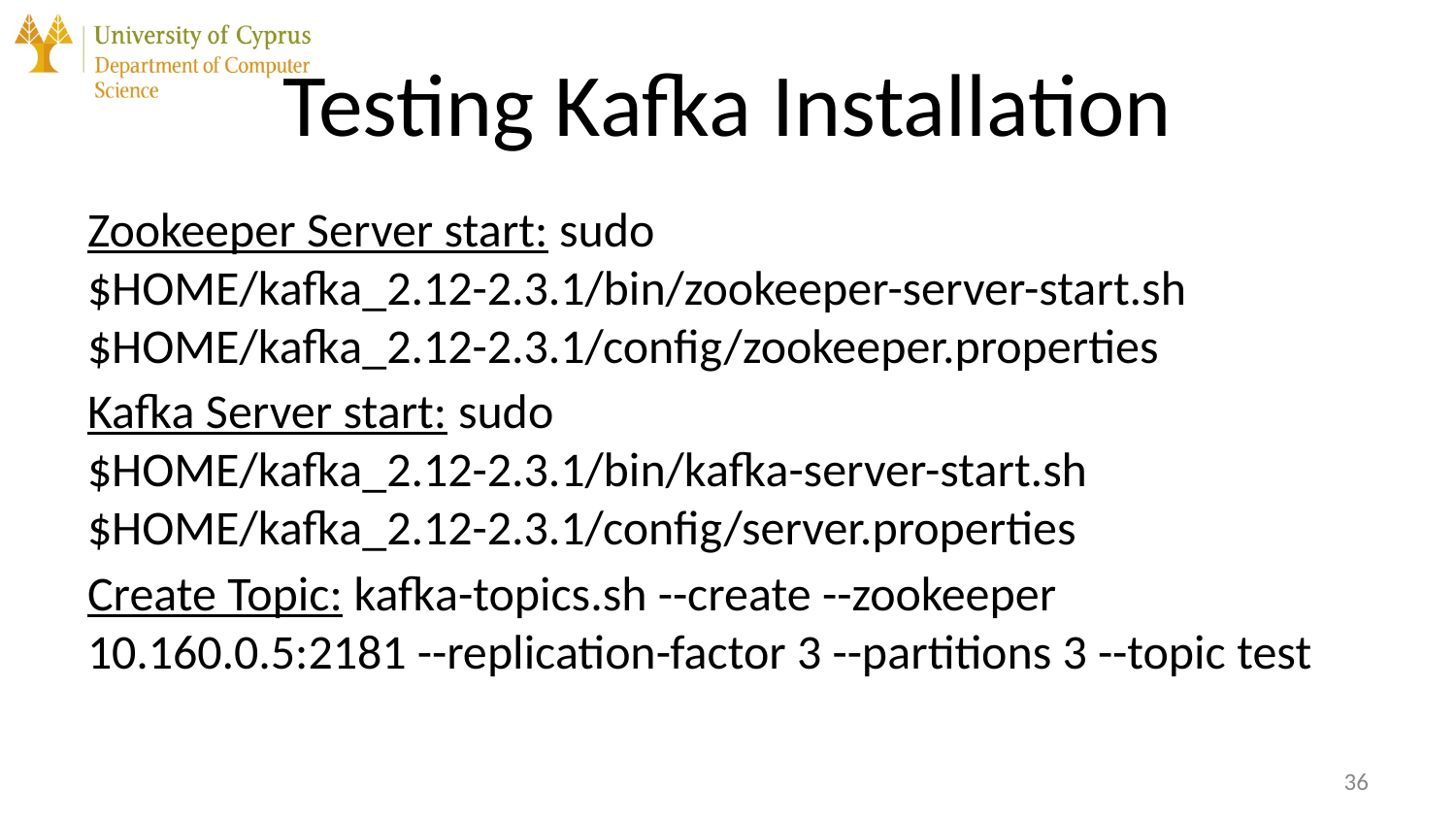

# Testing Kafka Installation
Zookeeper Server start: sudo $HOME/kafka_2.12-2.3.1/bin/zookeeper-server-start.sh $HOME/kafka_2.12-2.3.1/config/zookeeper.properties
Kafka Server start: sudo              $HOME/kafka_2.12-2.3.1/bin/kafka-server-start.sh $HOME/kafka_2.12-2.3.1/config/server.properties
Create Topic: kafka-topics.sh --create --zookeeper 10.160.0.5:2181 --replication-factor 3 --partitions 3 --topic test

36